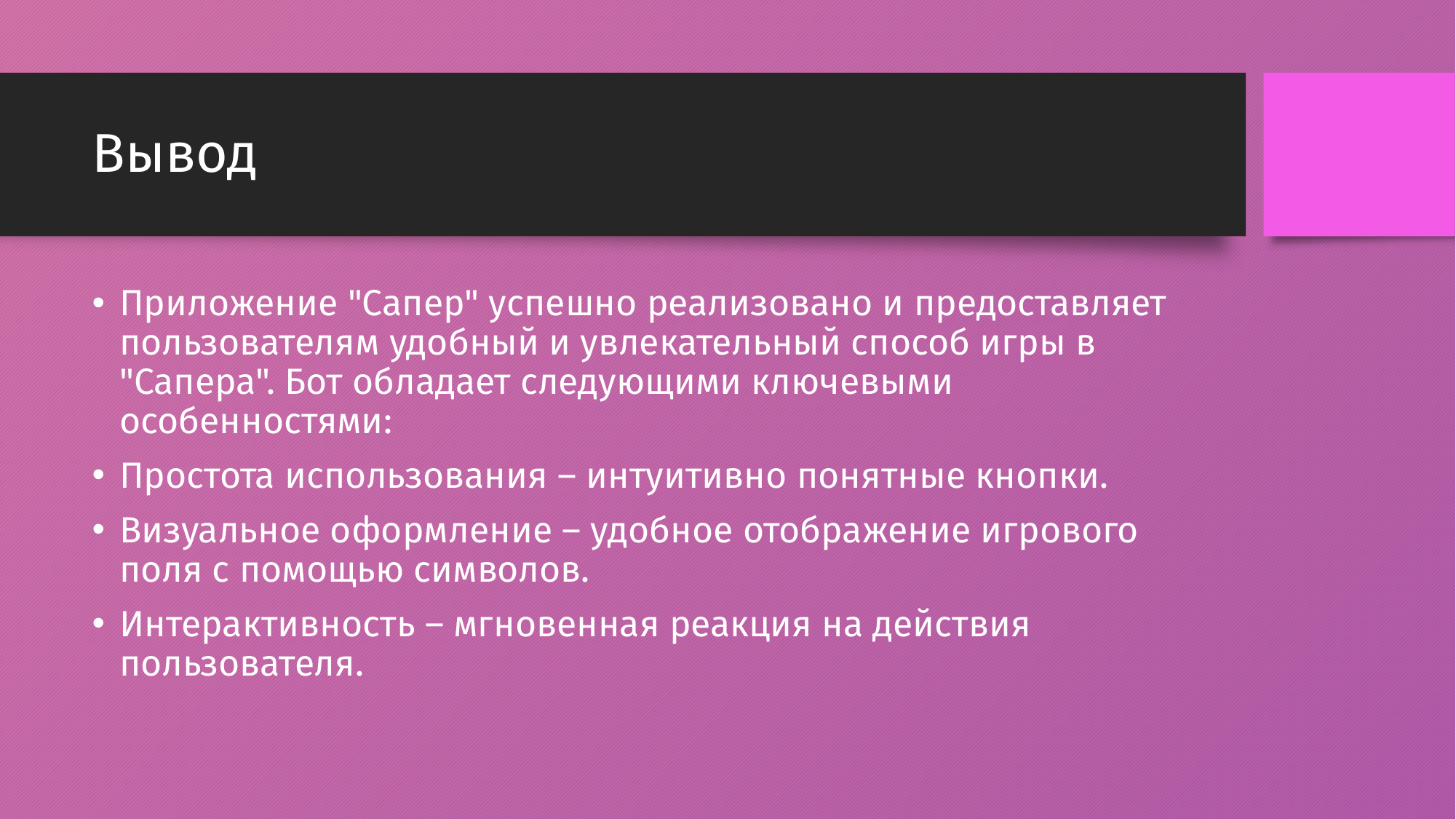

# Вывод
Приложение "Сапер" успешно реализовано и предоставляет пользователям удобный и увлекательный способ игры в "Сапера". Бот обладает следующими ключевыми особенностями:
Простота использования – интуитивно понятные кнопки.
Визуальное оформление – удобное отображение игрового поля с помощью символов.
Интерактивность – мгновенная реакция на действия пользователя.